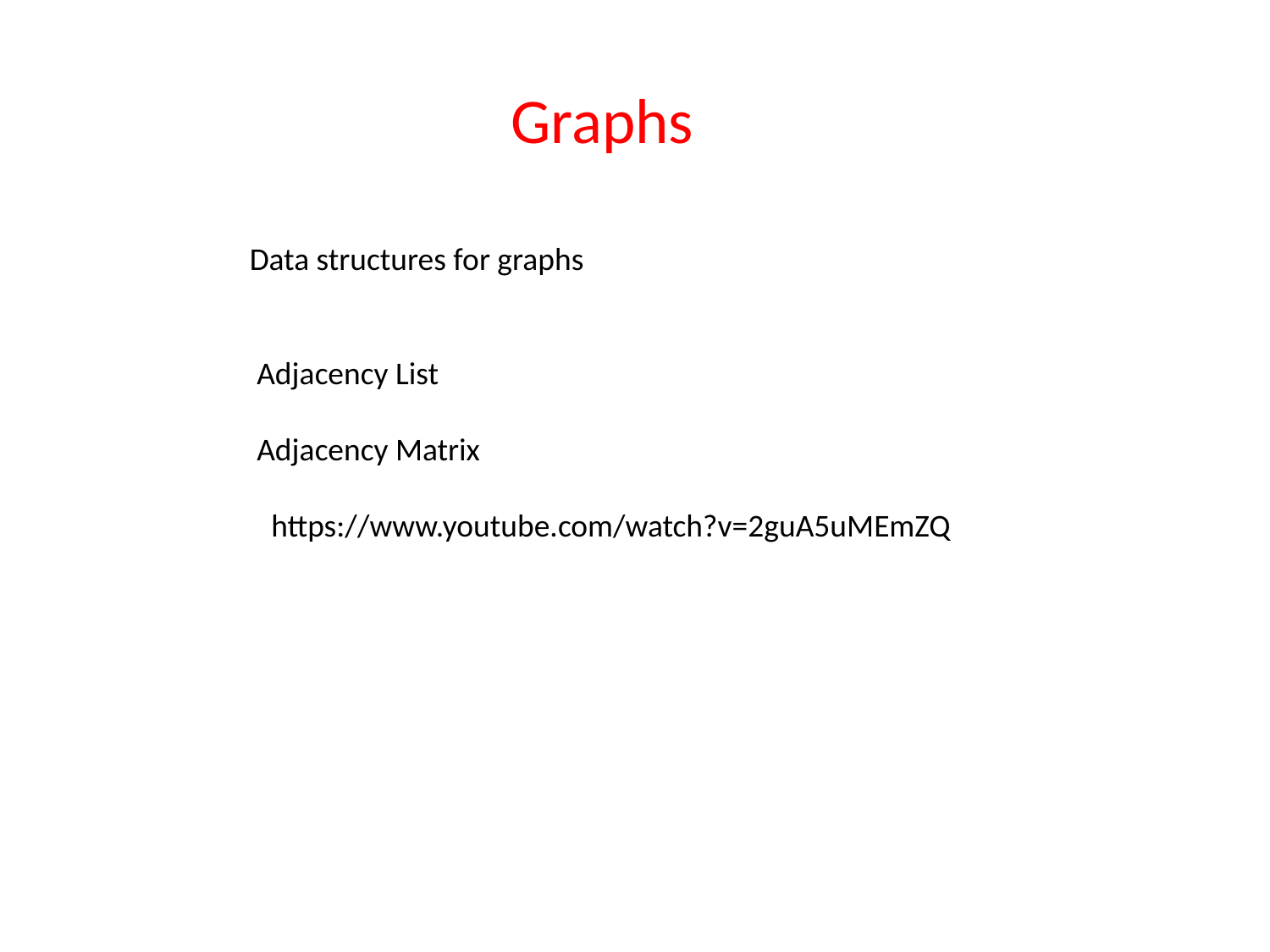

Graphs
Data structures for graphs

 Adjacency List

 Adjacency Matrix

   https://www.youtube.com/watch?v=2guA5uMEmZQ